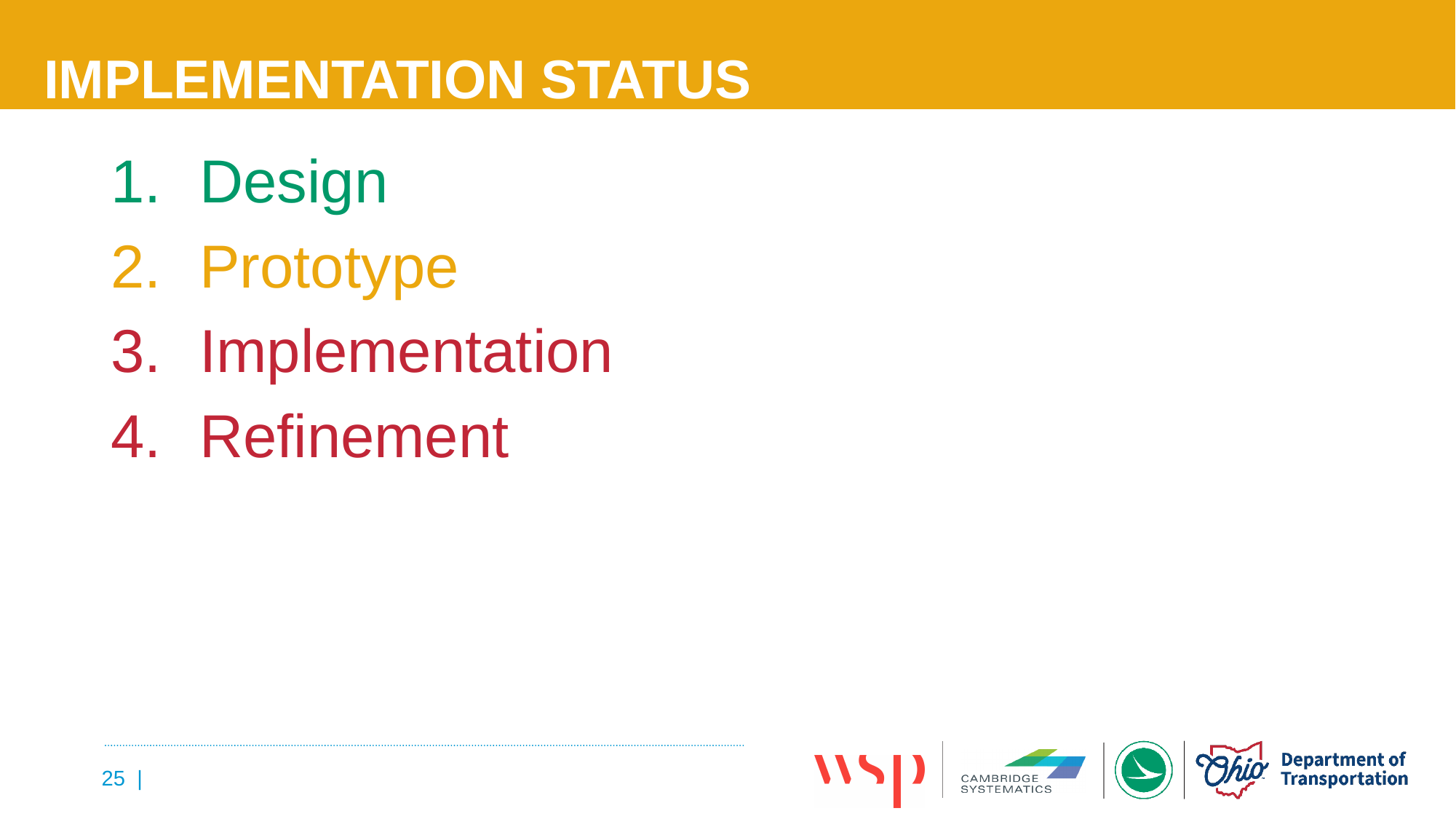

# Implementation Status
Design
Prototype
Implementation
Refinement